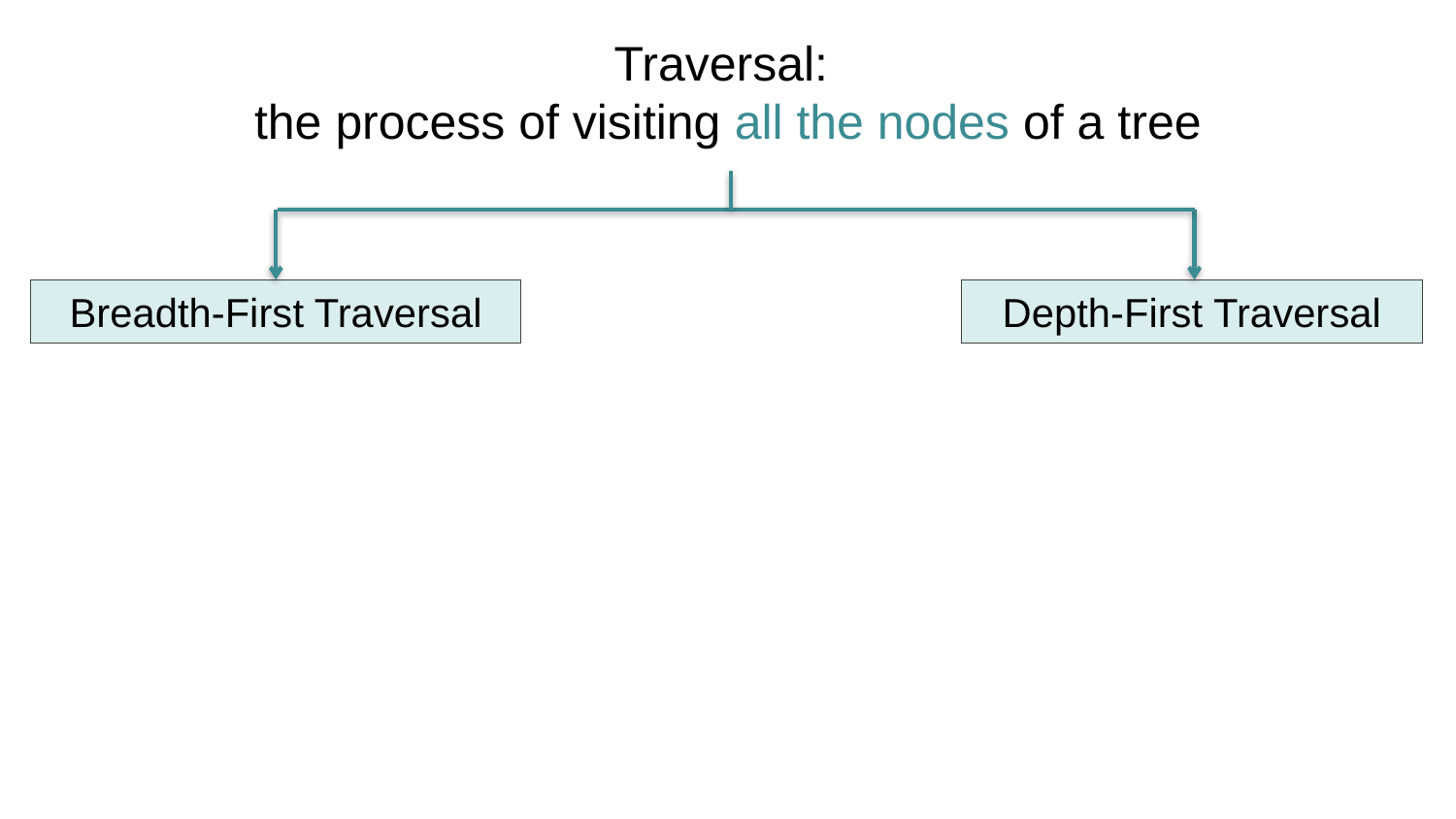

Traversal:
the process of visiting all the nodes of a tree
Breadth-First Traversal
Depth-First Traversal